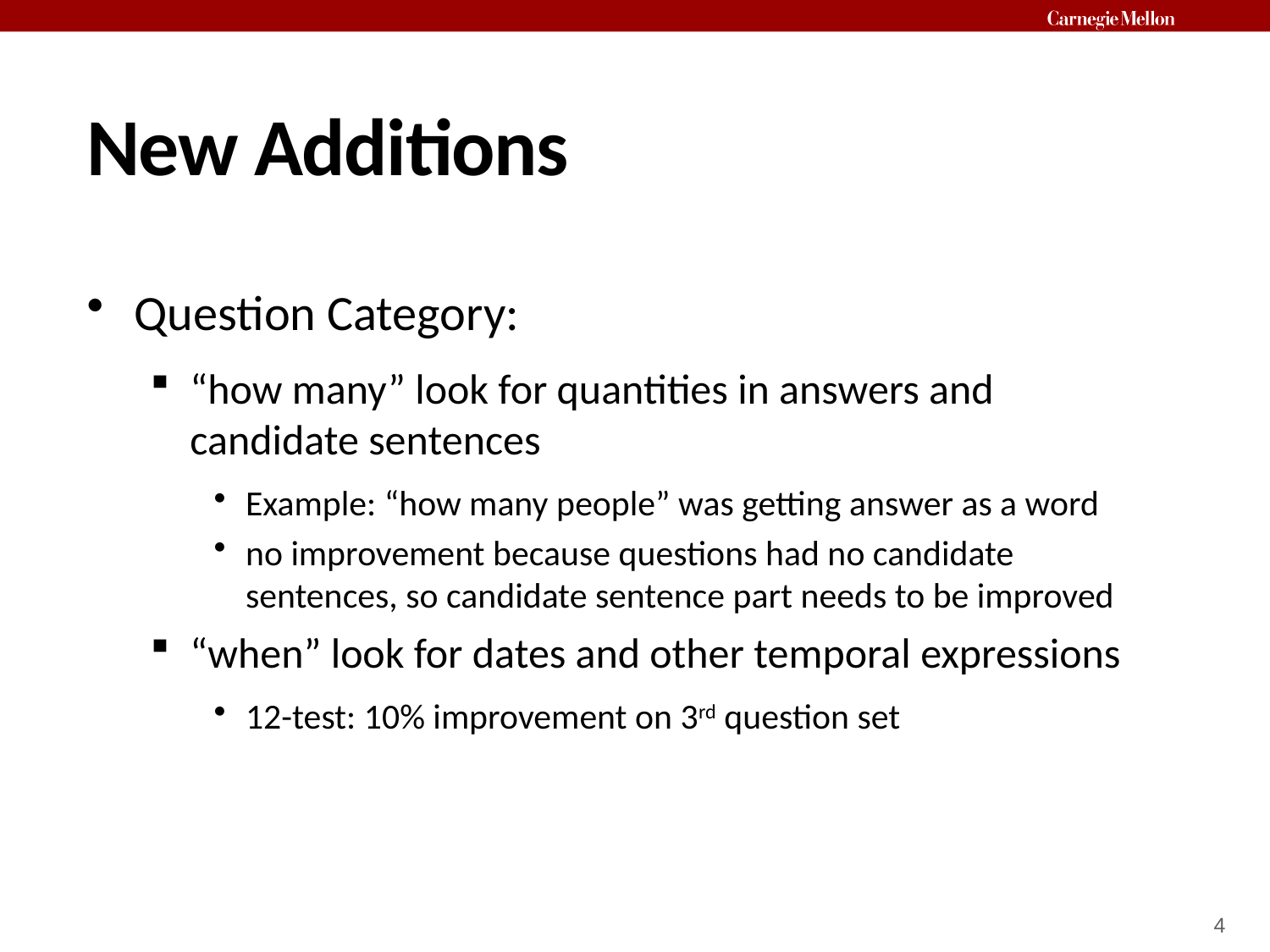

# New Additions
Question Category:
“how many” look for quantities in answers and candidate sentences
Example: “how many people” was getting answer as a word
no improvement because questions had no candidate sentences, so candidate sentence part needs to be improved
“when” look for dates and other temporal expressions
12-test: 10% improvement on 3rd question set

4